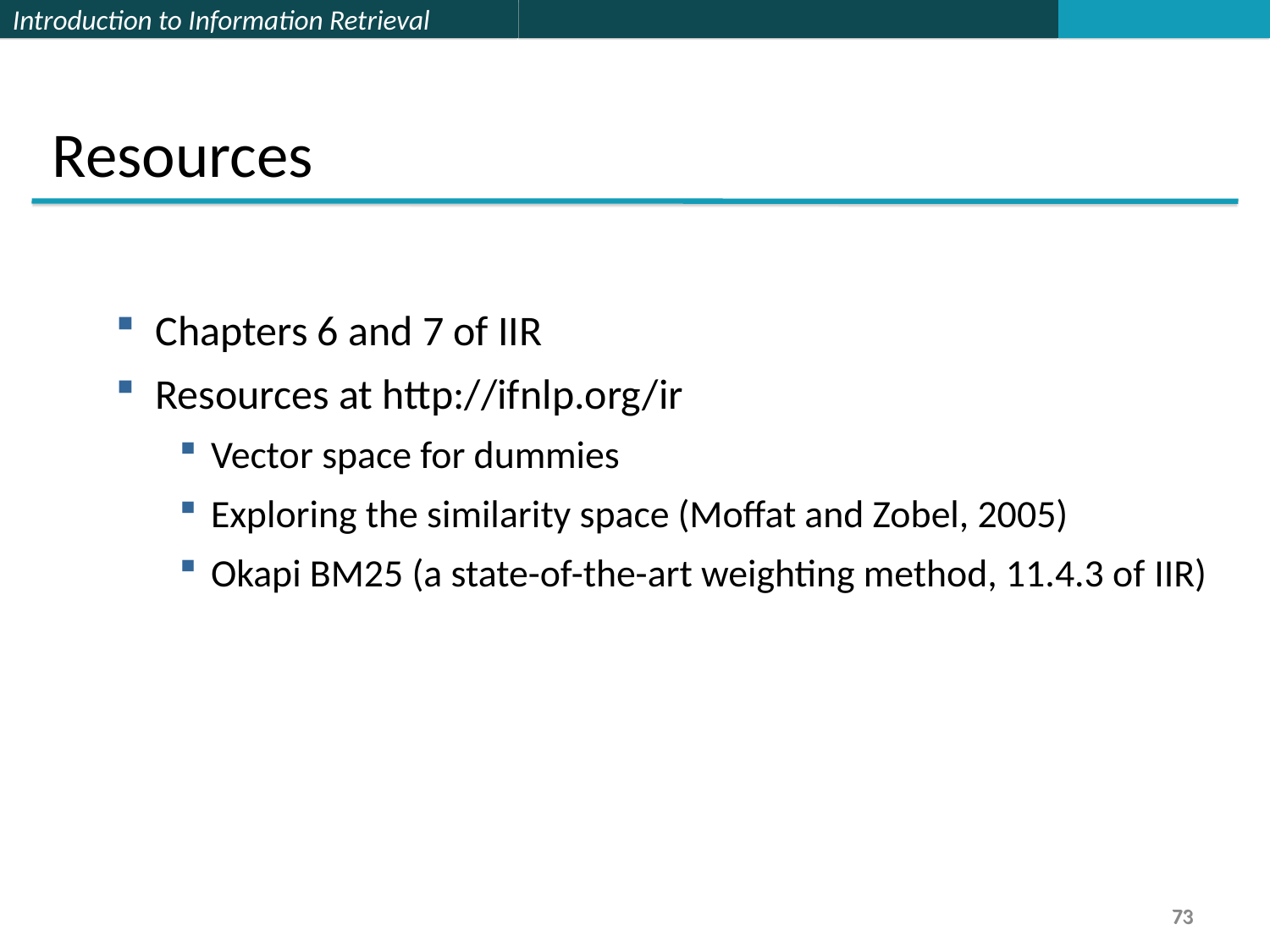

Resources
Chapters 6 and 7 of IIR
Resources at http://ifnlp.org/ir
Vector space for dummies
Exploring the similarity space (Moffat and Zobel, 2005)
Okapi BM25 (a state-of-the-art weighting method, 11.4.3 of IIR)

73
73